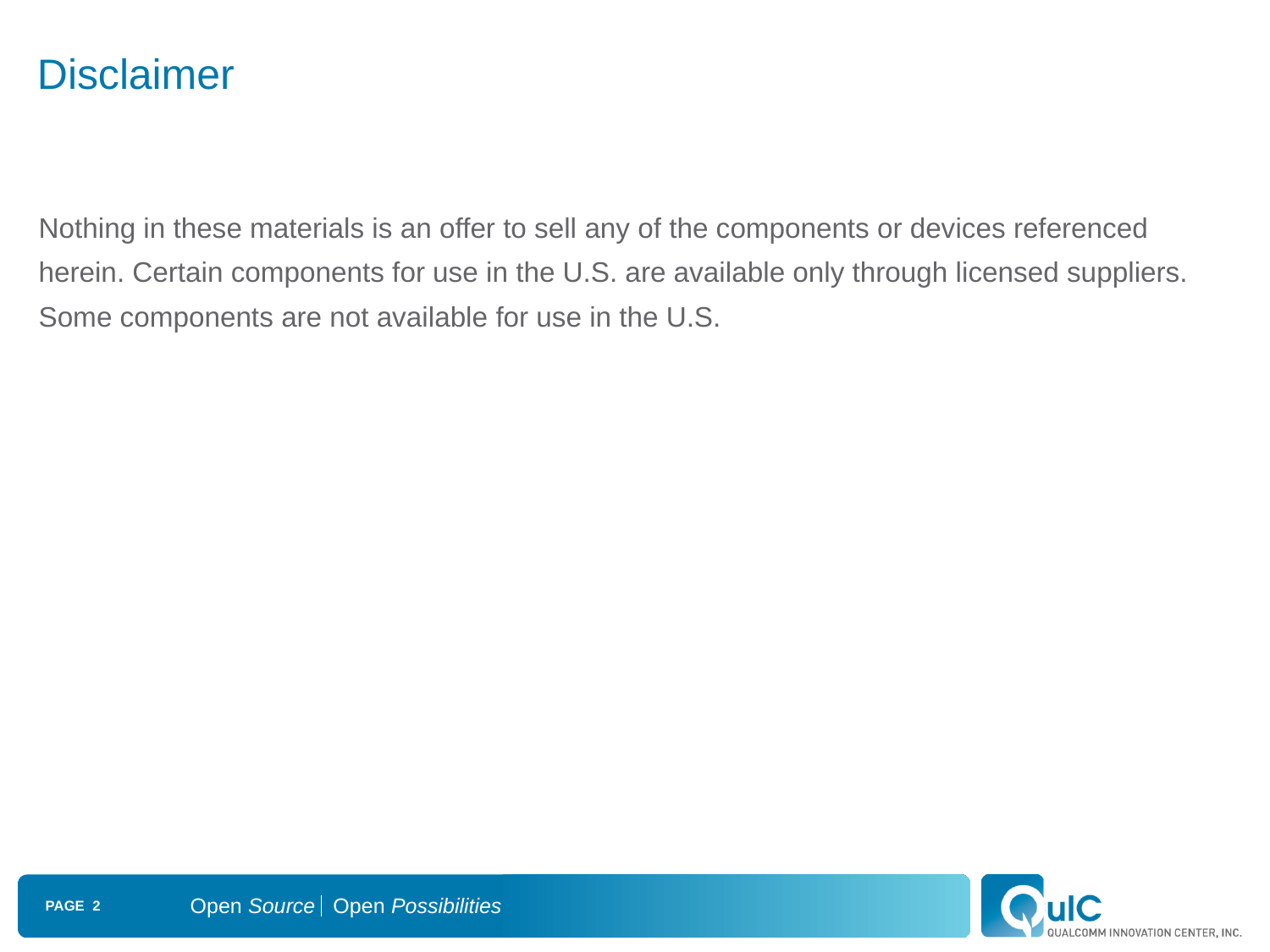

# Disclaimer
Nothing in these materials is an offer to sell any of the components or devices referenced herein. Certain components for use in the U.S. are available only through licensed suppliers.  Some components are not available for use in the U.S.